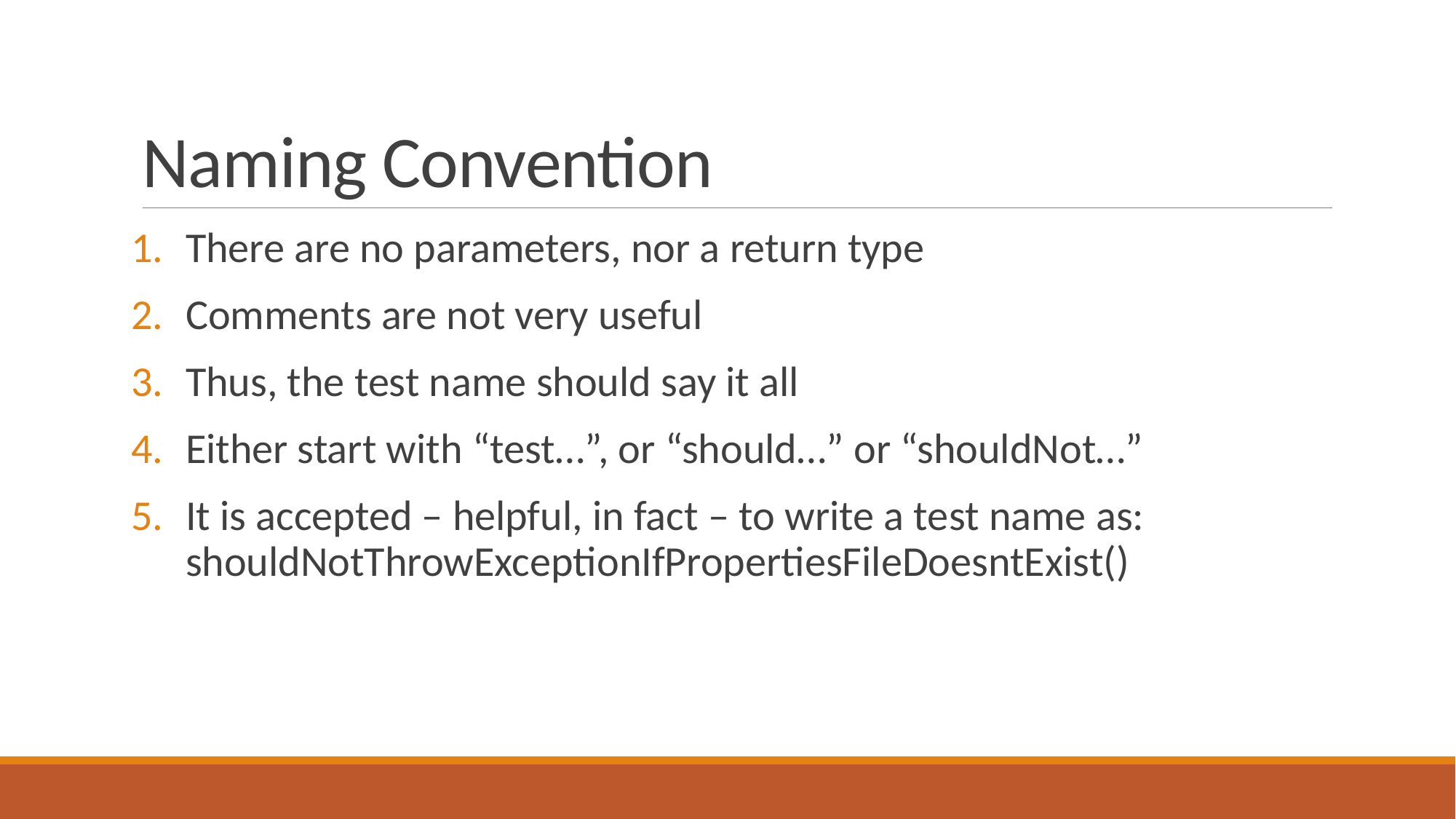

# Naming Convention
There are no parameters, nor a return type
Comments are not very useful
Thus, the test name should say it all
Either start with “test…”, or “should…” or “shouldNot…”
It is accepted – helpful, in fact – to write a test name as: shouldNotThrowExceptionIfPropertiesFileDoesntExist()